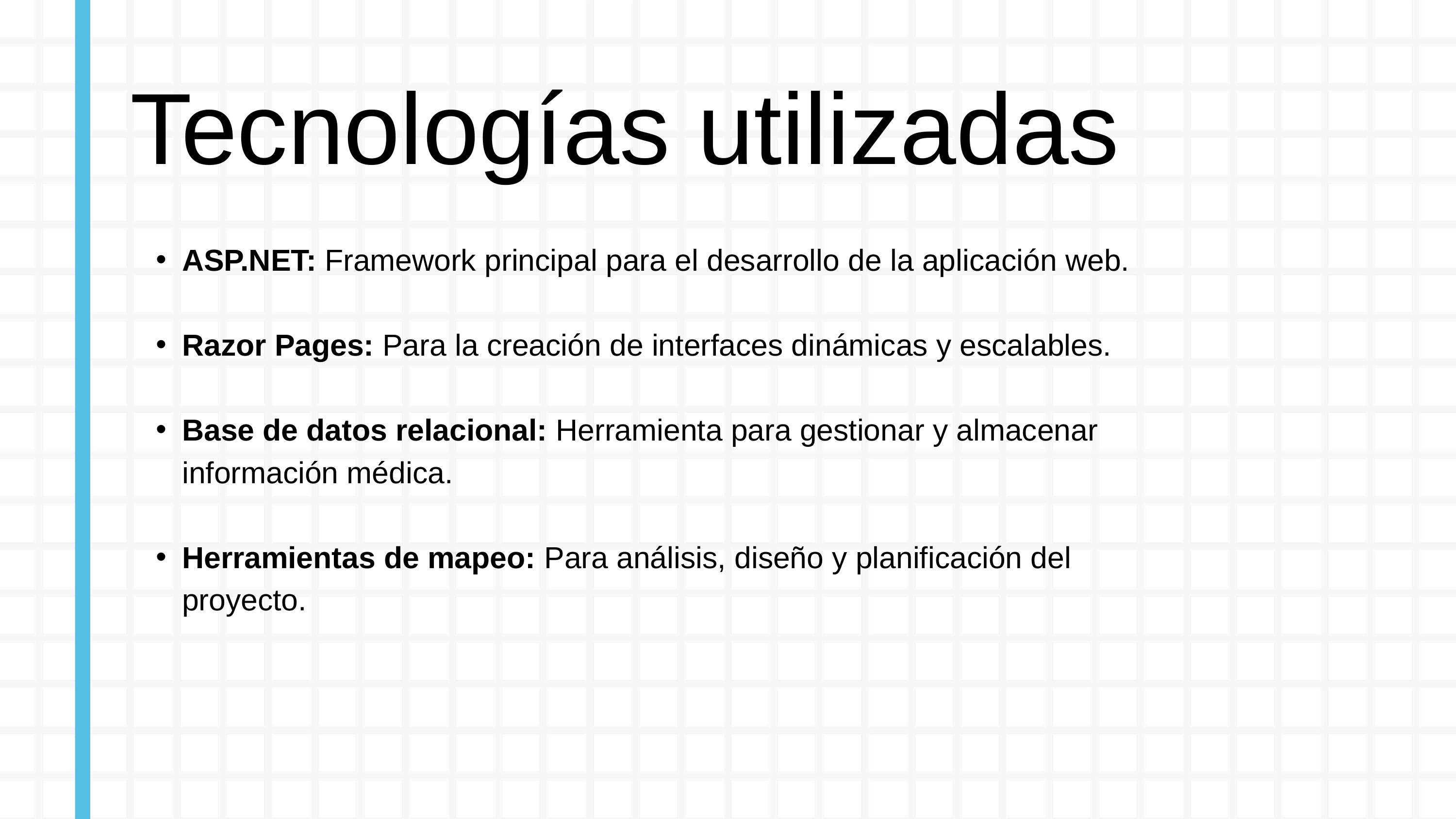

Tecnologías utilizadas
ASP.NET: Framework principal para el desarrollo de la aplicación web.

Razor Pages: Para la creación de interfaces dinámicas y escalables.

Base de datos relacional: Herramienta para gestionar y almacenar información médica.

Herramientas de mapeo: Para análisis, diseño y planificación del proyecto.